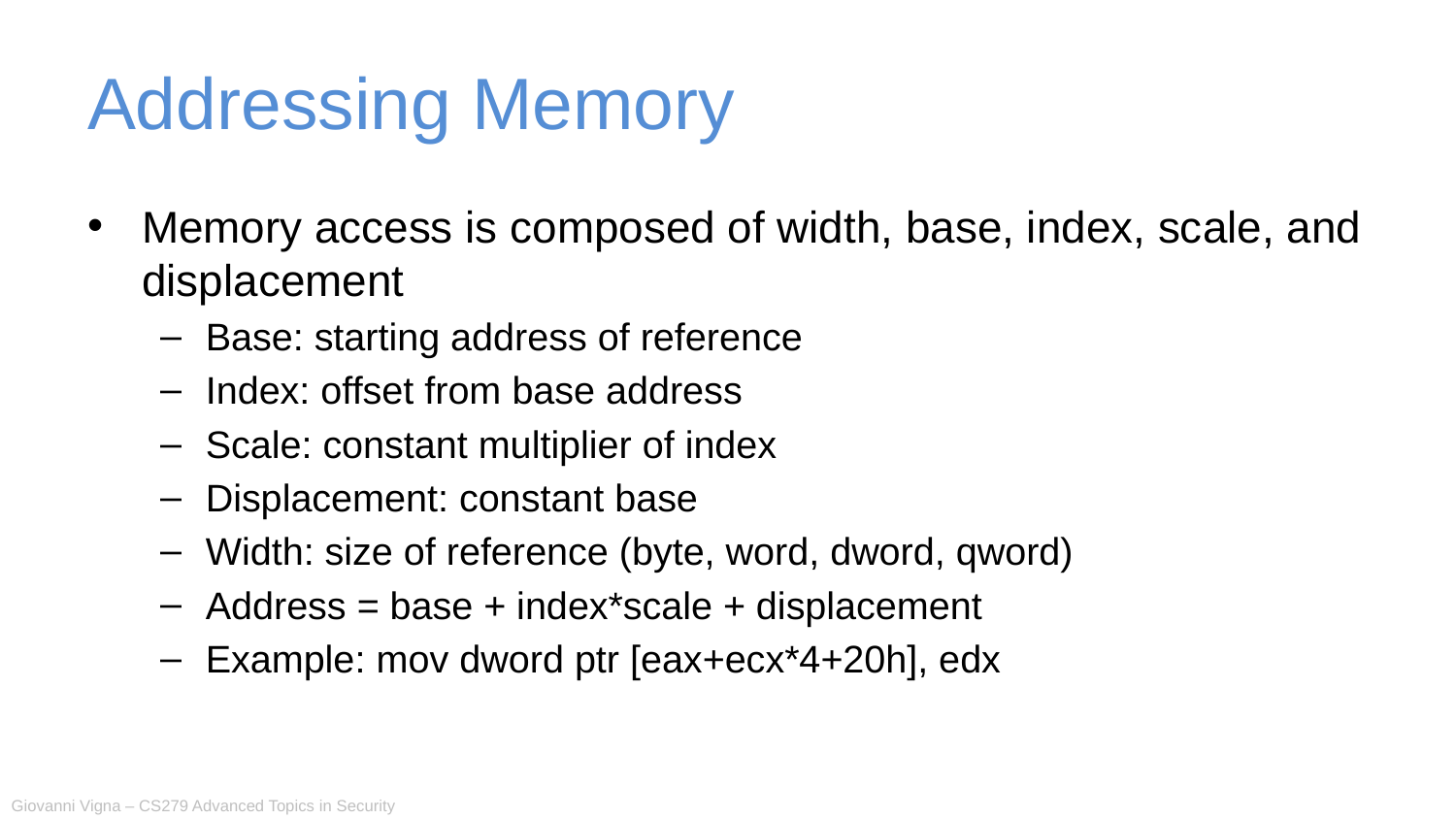

# Addressing Memory
Memory access is composed of width, base, index, scale, and displacement
Base: starting address of reference
Index: offset from base address
Scale: constant multiplier of index
Displacement: constant base
Width: size of reference (byte, word, dword, qword)
Address = base + index*scale + displacement
Example: mov dword ptr [eax+ecx*4+20h], edx